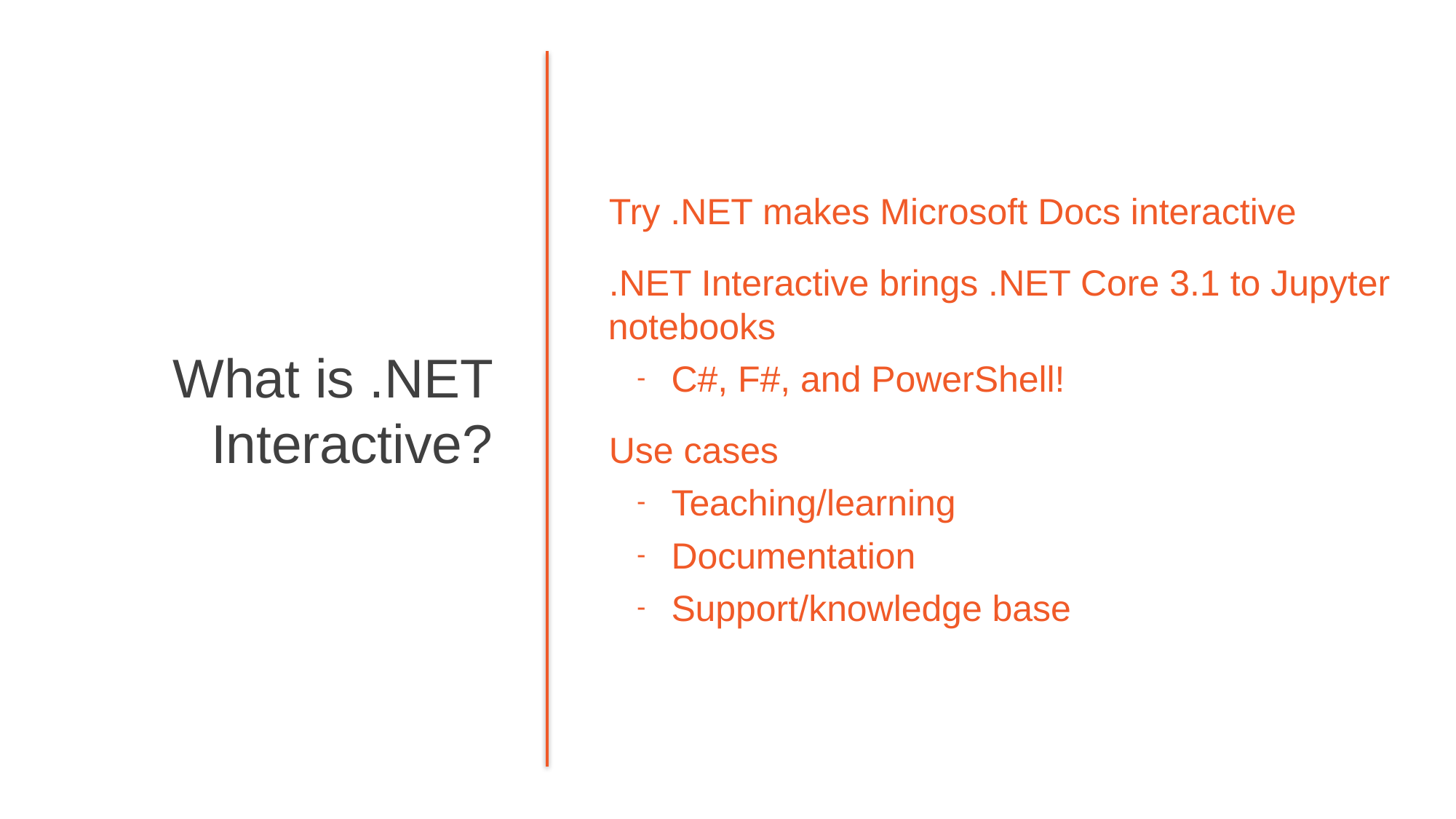

Try .NET makes Microsoft Docs interactive
.NET Interactive brings .NET Core 3.1 to Jupyter notebooks
C#, F#, and PowerShell!
Use cases
Teaching/learning
Documentation
Support/knowledge base
What is .NET Interactive?